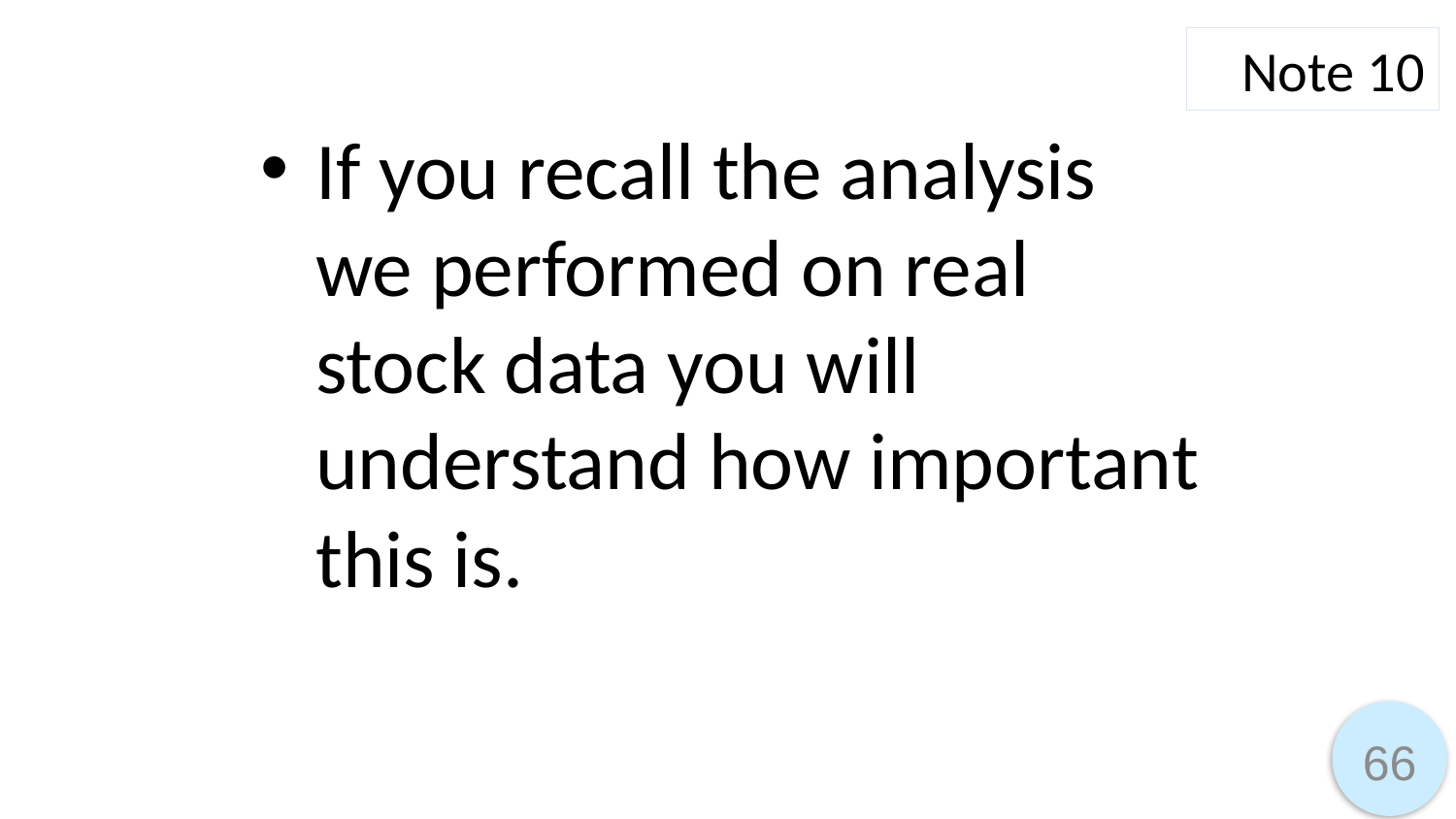

Note 10
If you recall the analysis we performed on real stock data you will understand how important this is.
66